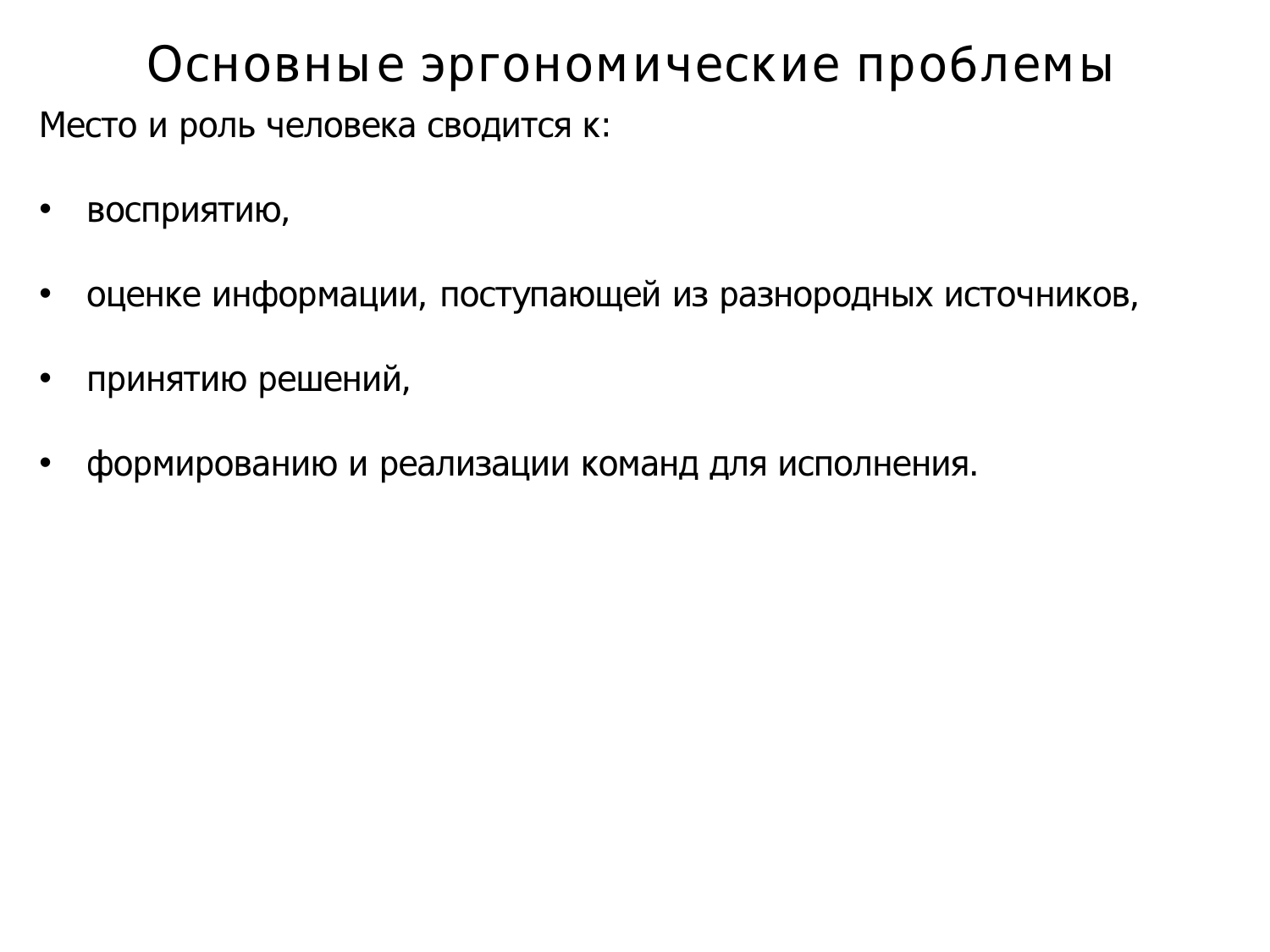

Основные эргономические проблемы
Место и роль человека сводится к:

восприятию,

оценке информации, поступающей из разнородных источников,

принятию решений,

формированию и реализации команд для исполнения.